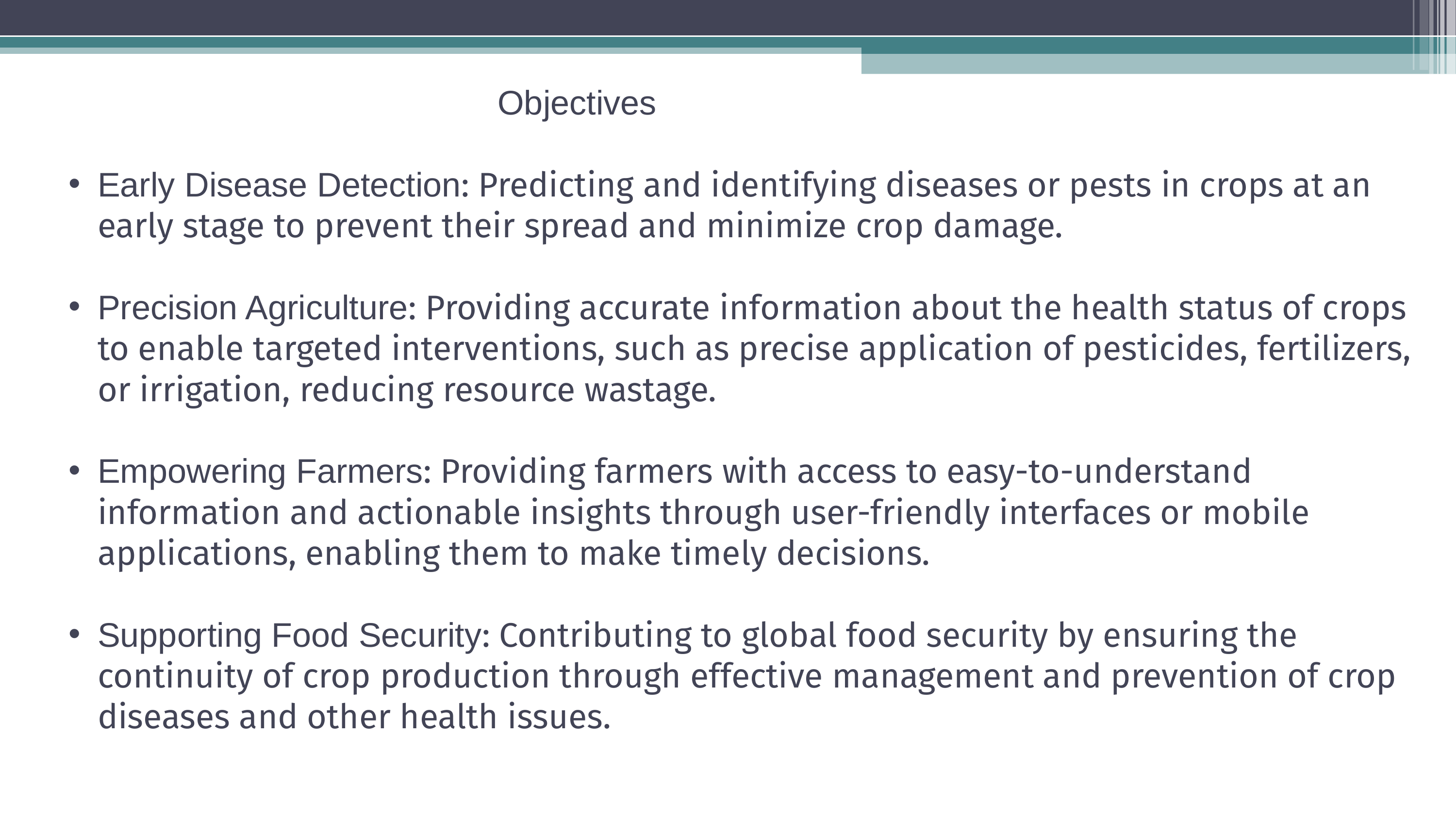

Objectives

Early Disease Detection: Predicting and identifying diseases or pests in crops at an early stage to prevent their spread and minimize crop damage.

Precision Agriculture: Providing accurate information about the health status of crops to enable targeted interventions, such as precise application of pesticides, fertilizers, or irrigation, reducing resource wastage.

Empowering Farmers: Providing farmers with access to easy-to-understand information and actionable insights through user-friendly interfaces or mobile applications, enabling them to make timely decisions.

Supporting Food Security: Contributing to global food security by ensuring the continuity of crop production through effective management and prevention of crop diseases and other health issues.